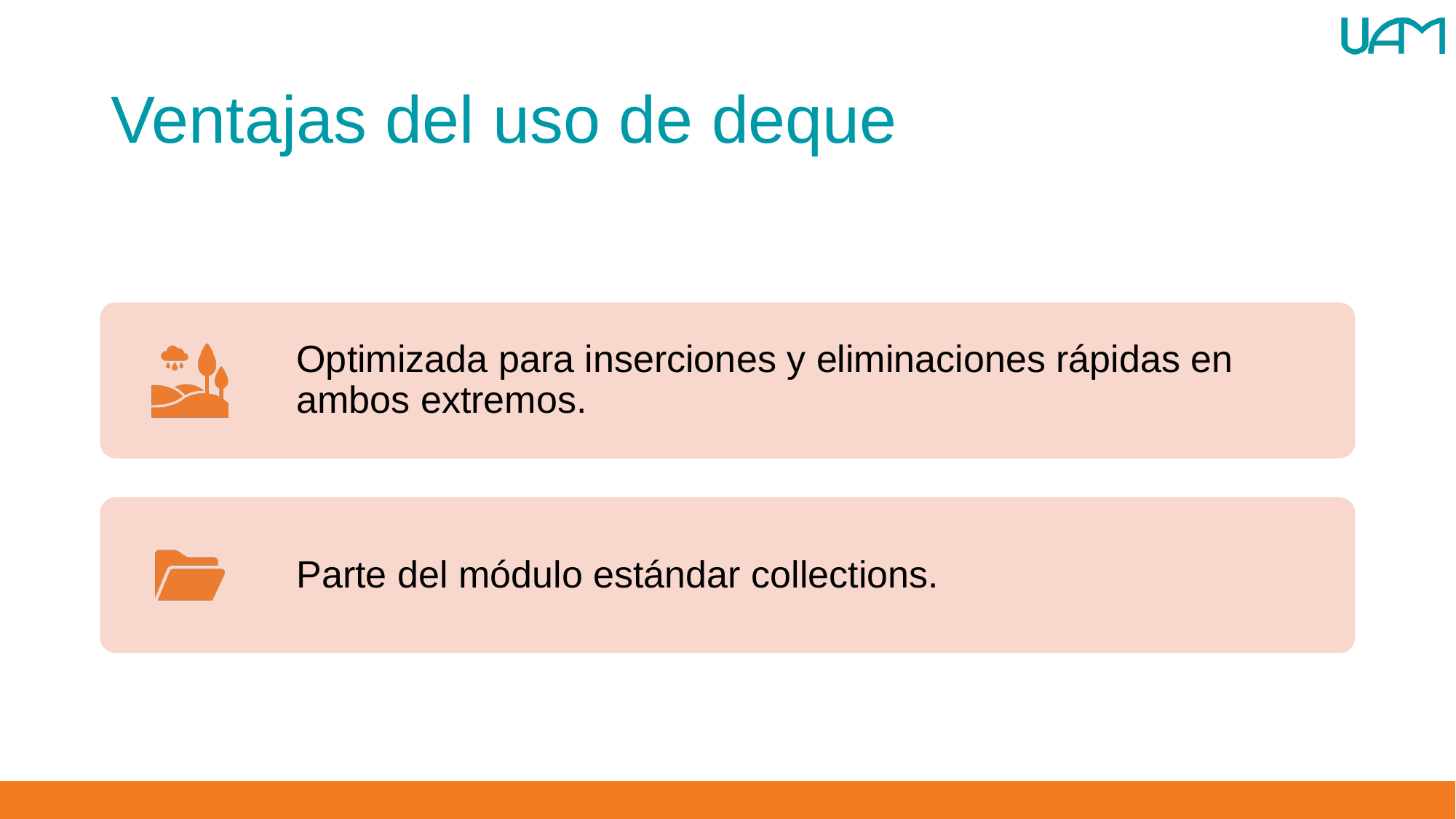

# Ventajas del uso de deque
Optimizada para inserciones y eliminaciones rápidas en ambos extremos.
Parte del módulo estándar collections.